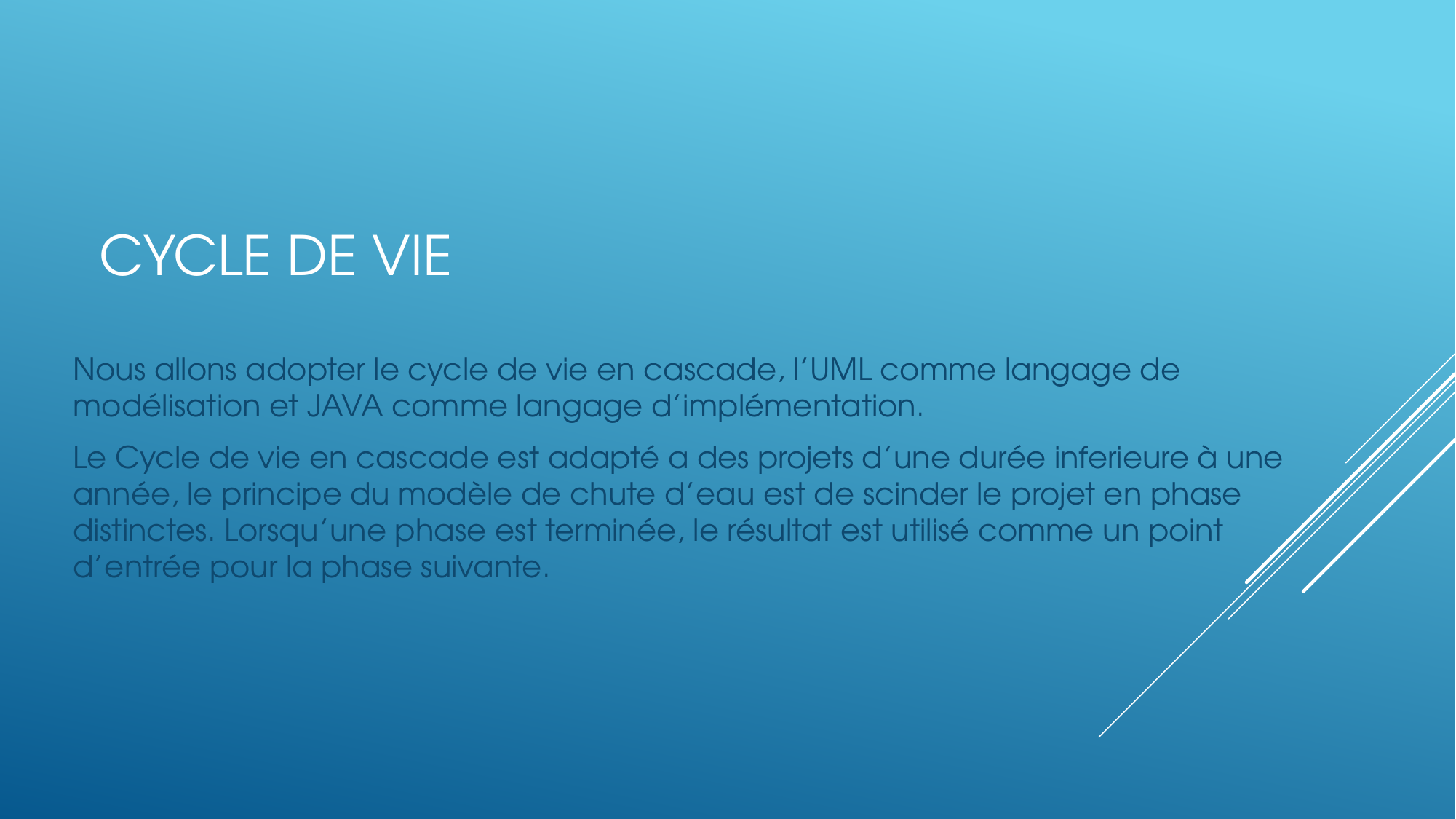

Nous allons adopter le cycle de vie en cascade, l’UML comme langage de modélisation et JAVA comme langage d’implémentation.
Le Cycle de vie en cascade est adapté a des projets d’une durée inferieure à une année, le principe du modèle de chute d’eau est de scinder le projet en phase distinctes. Lorsqu’une phase est terminée, le résultat est utilisé comme un point d’entrée pour la phase suivante.
# Cycle de vie